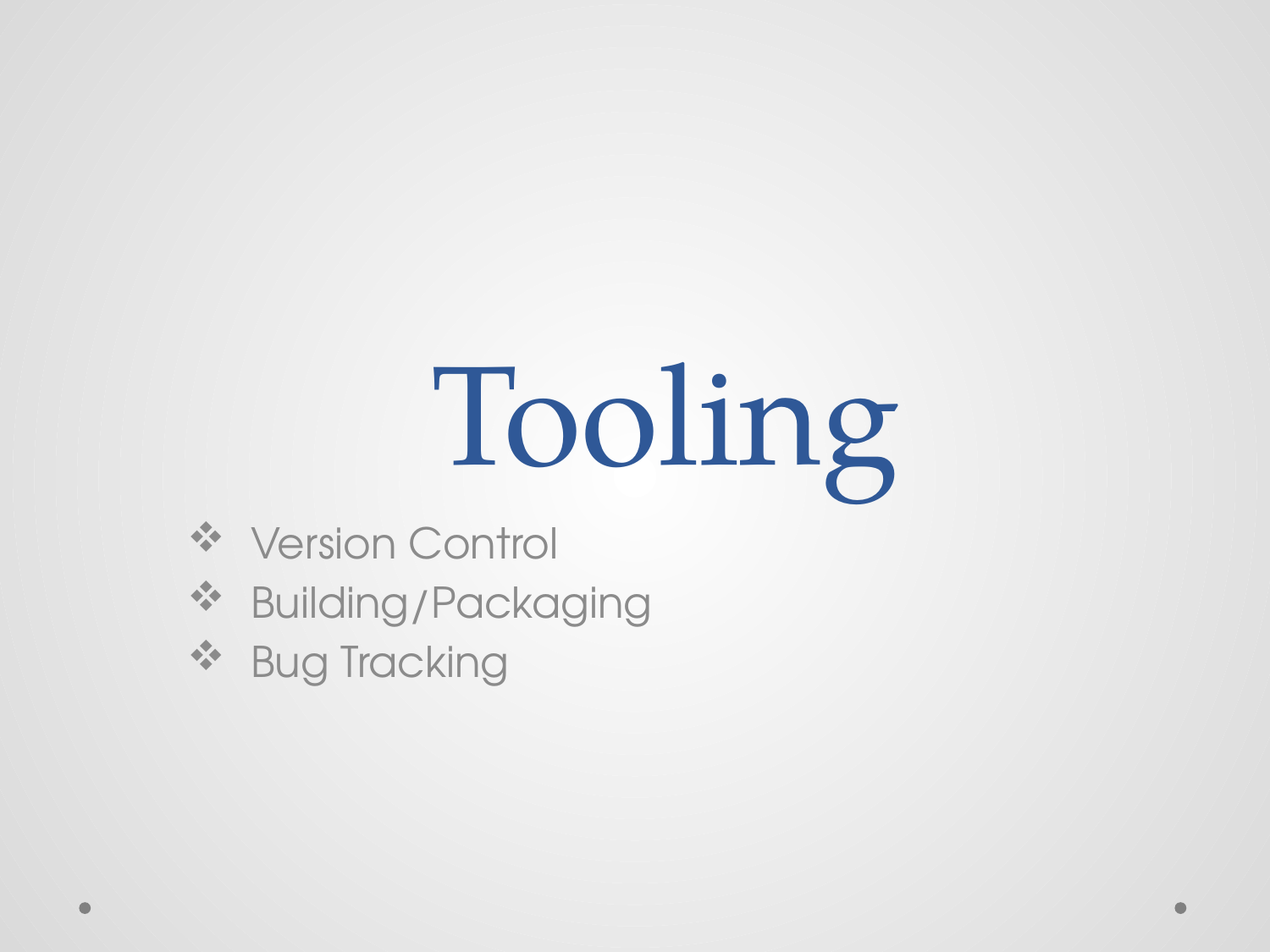

# Tooling
Version Control
Building/Packaging
Bug Tracking